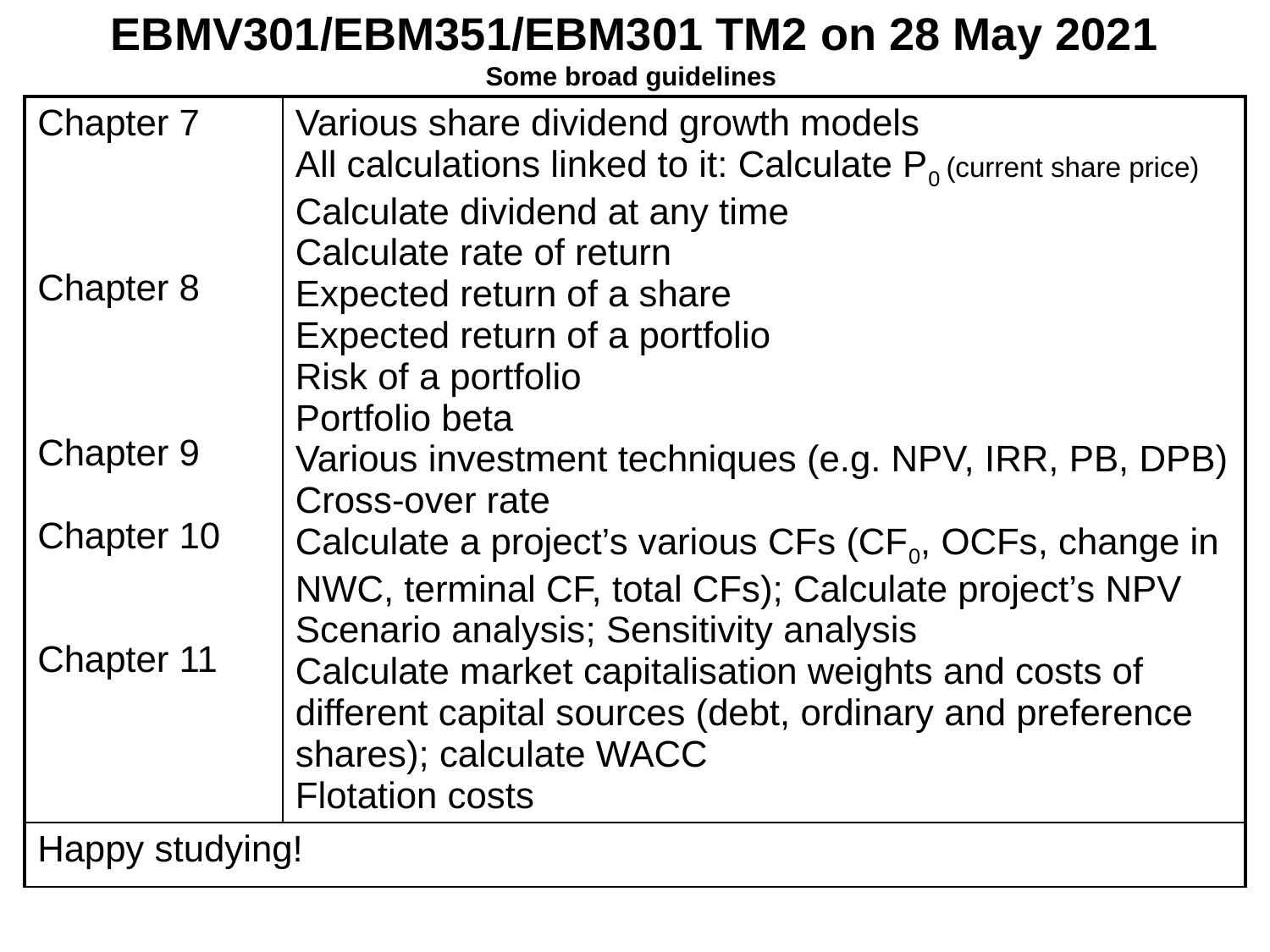

# EBMV301/EBM351/EBM301 TM2 on 28 May 2021 Some broad guidelines
| Chapter 7 Chapter 8 Chapter 9 Chapter 10 Chapter 11 | Various share dividend growth models All calculations linked to it: Calculate P0 (current share price) Calculate dividend at any time Calculate rate of return Expected return of a share Expected return of a portfolio Risk of a portfolio Portfolio beta Various investment techniques (e.g. NPV, IRR, PB, DPB) Cross-over rate Calculate a project’s various CFs (CF0, OCFs, change in NWC, terminal CF, total CFs); Calculate project’s NPV Scenario analysis; Sensitivity analysis Calculate market capitalisation weights and costs of different capital sources (debt, ordinary and preference shares); calculate WACC Flotation costs |
| --- | --- |
| Happy studying! |  |